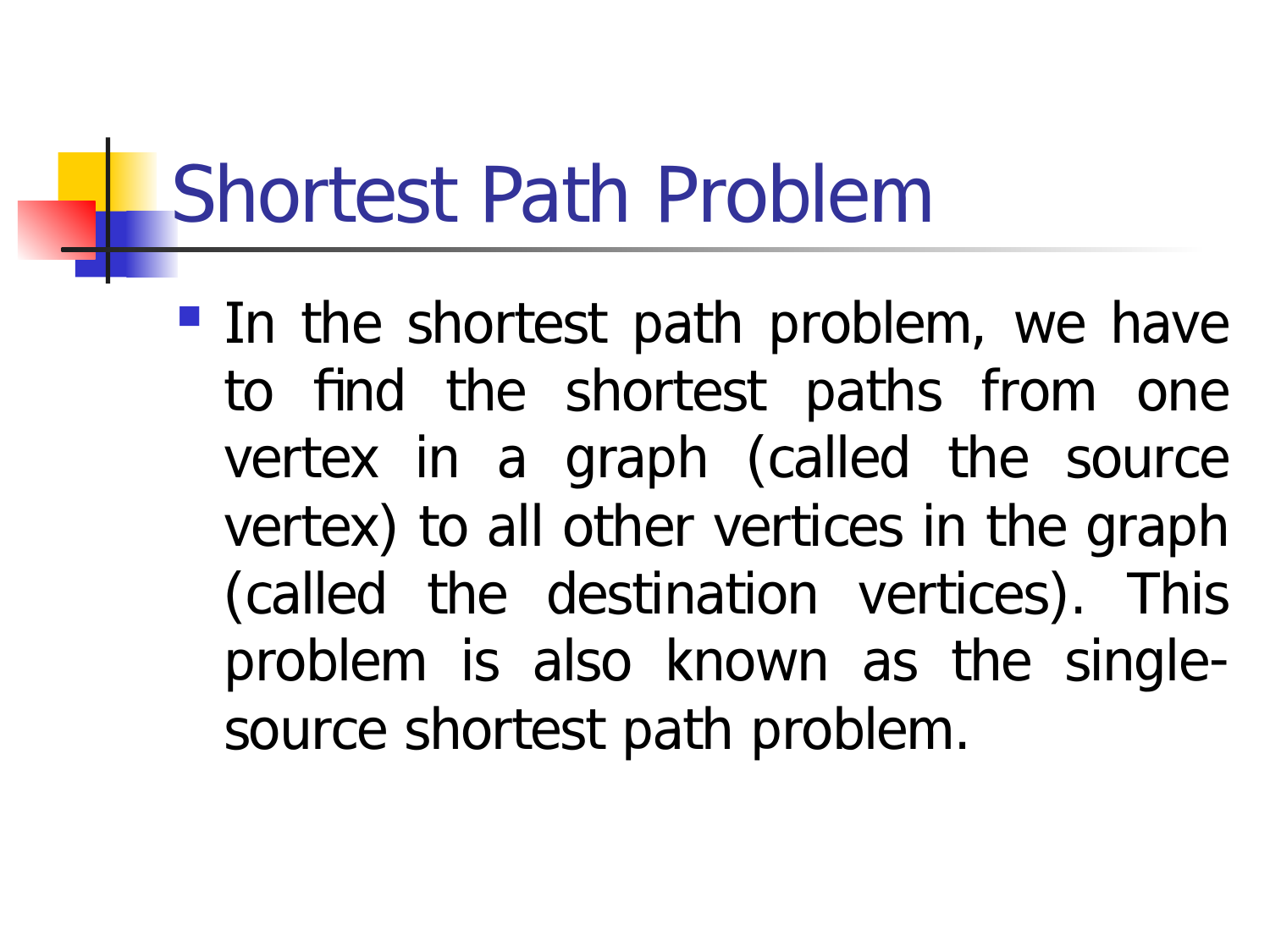

# Shortest Path Problem
In the shortest path problem, we have to find the shortest paths from one vertex in a graph (called the source vertex) to all other vertices in the graph (called the destination vertices). This problem is also known as the single-source shortest path problem.